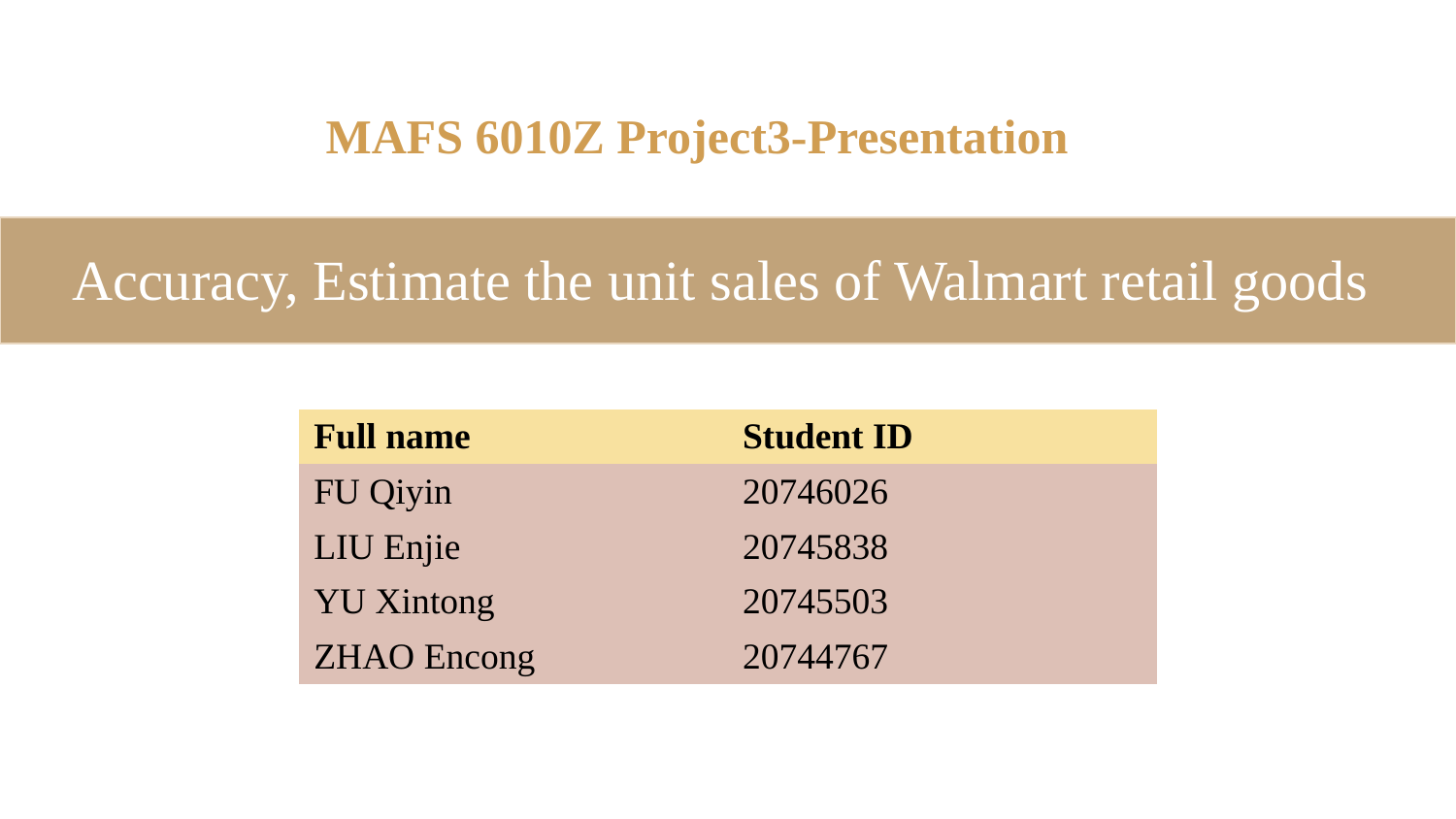

MAFS 6010Z Project3-Presentation

# Accuracy, Estimate the unit sales of Walmart retail goods
| Full name | Student ID |
| --- | --- |
| FU Qiyin | 20746026 |
| LIU Enjie | 20745838 |
| YU Xintong | 20745503 |
| ZHAO Encong | 20744767 |